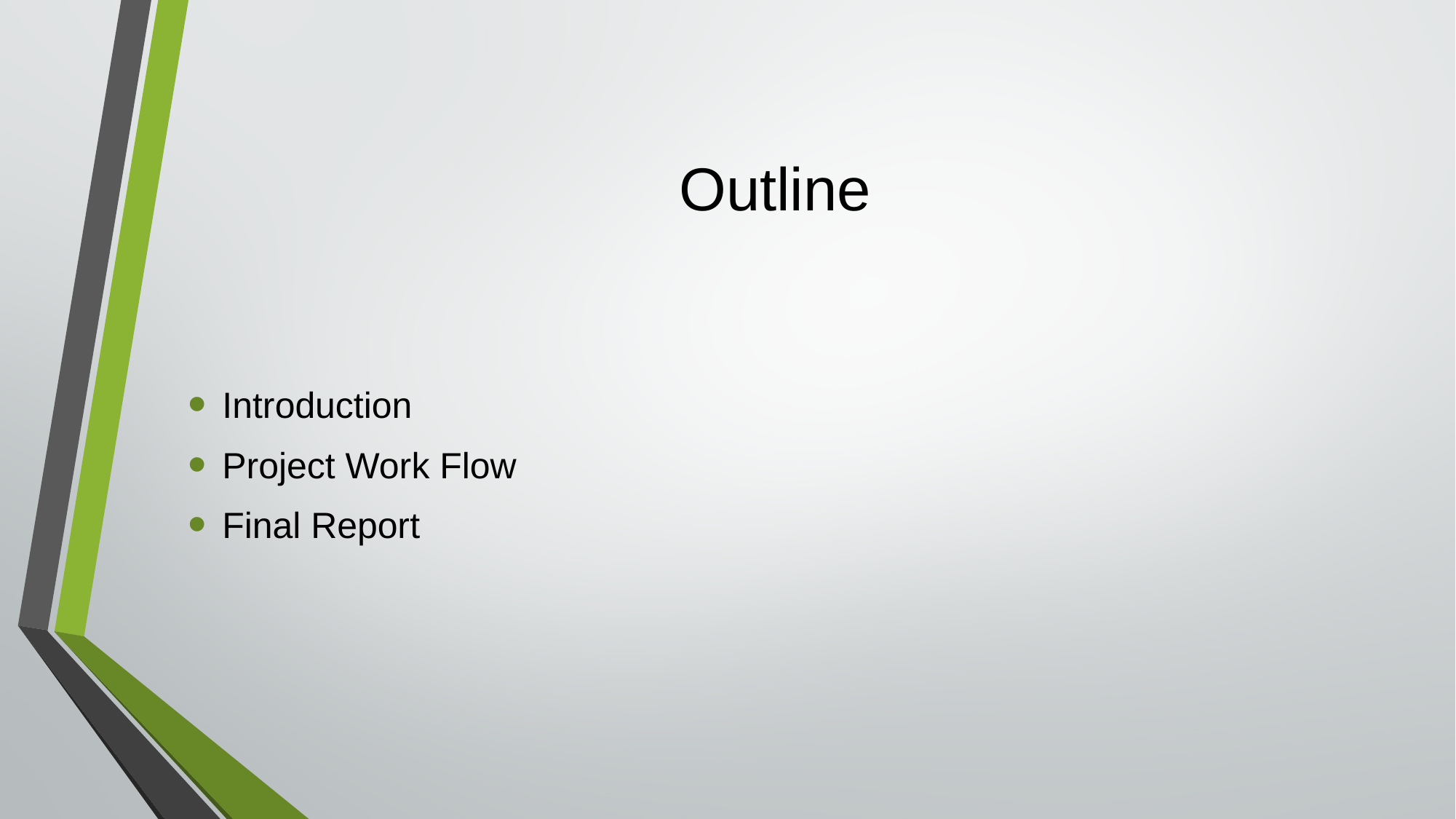

# Outline
Introduction
Project Work Flow
Final Report